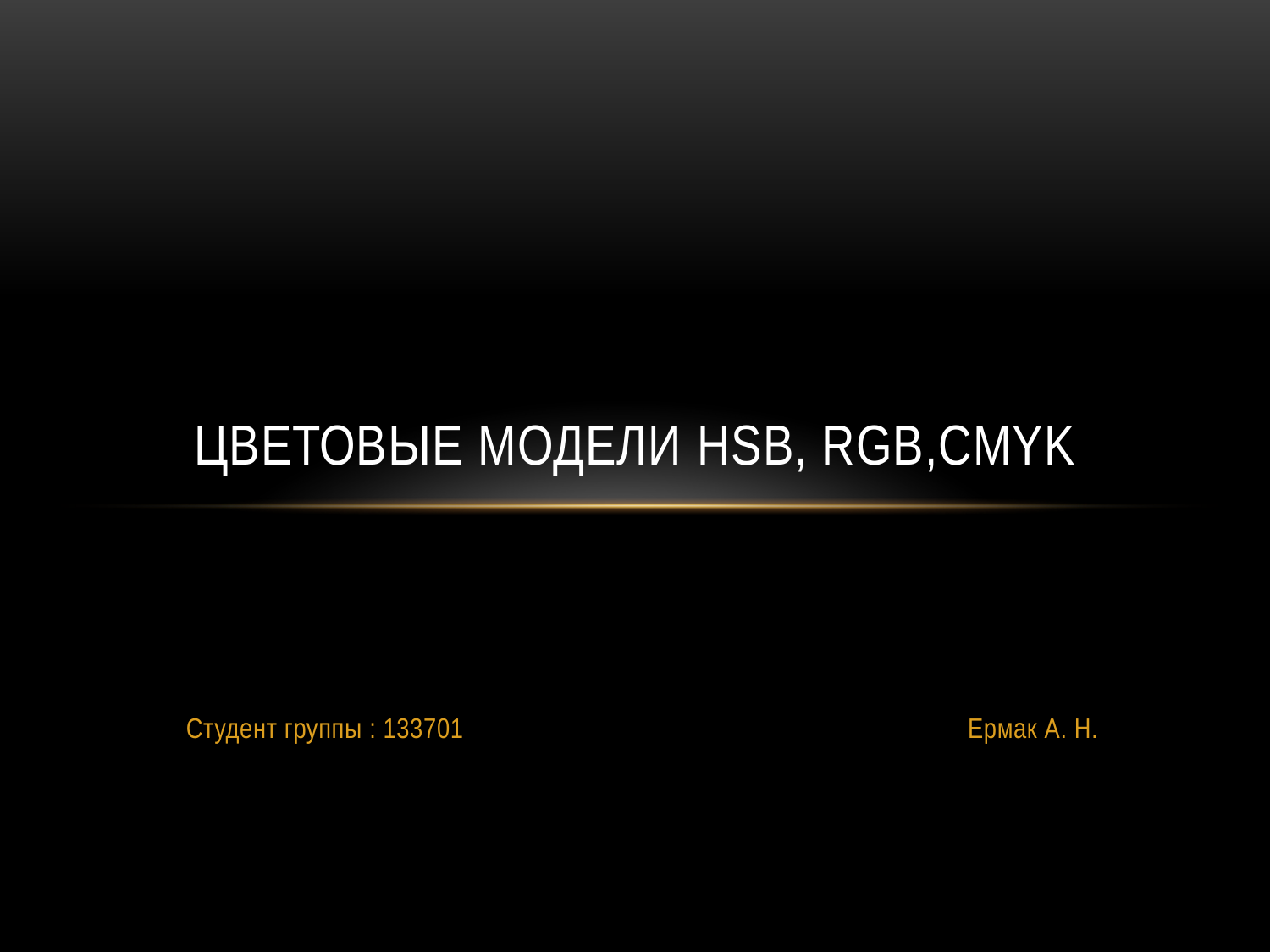

# ЦВЕТОВЫЕ МОДЕЛИ hsb, rgb,cmyk

Студент группы : 133701                                                                         Ермак А. Н.